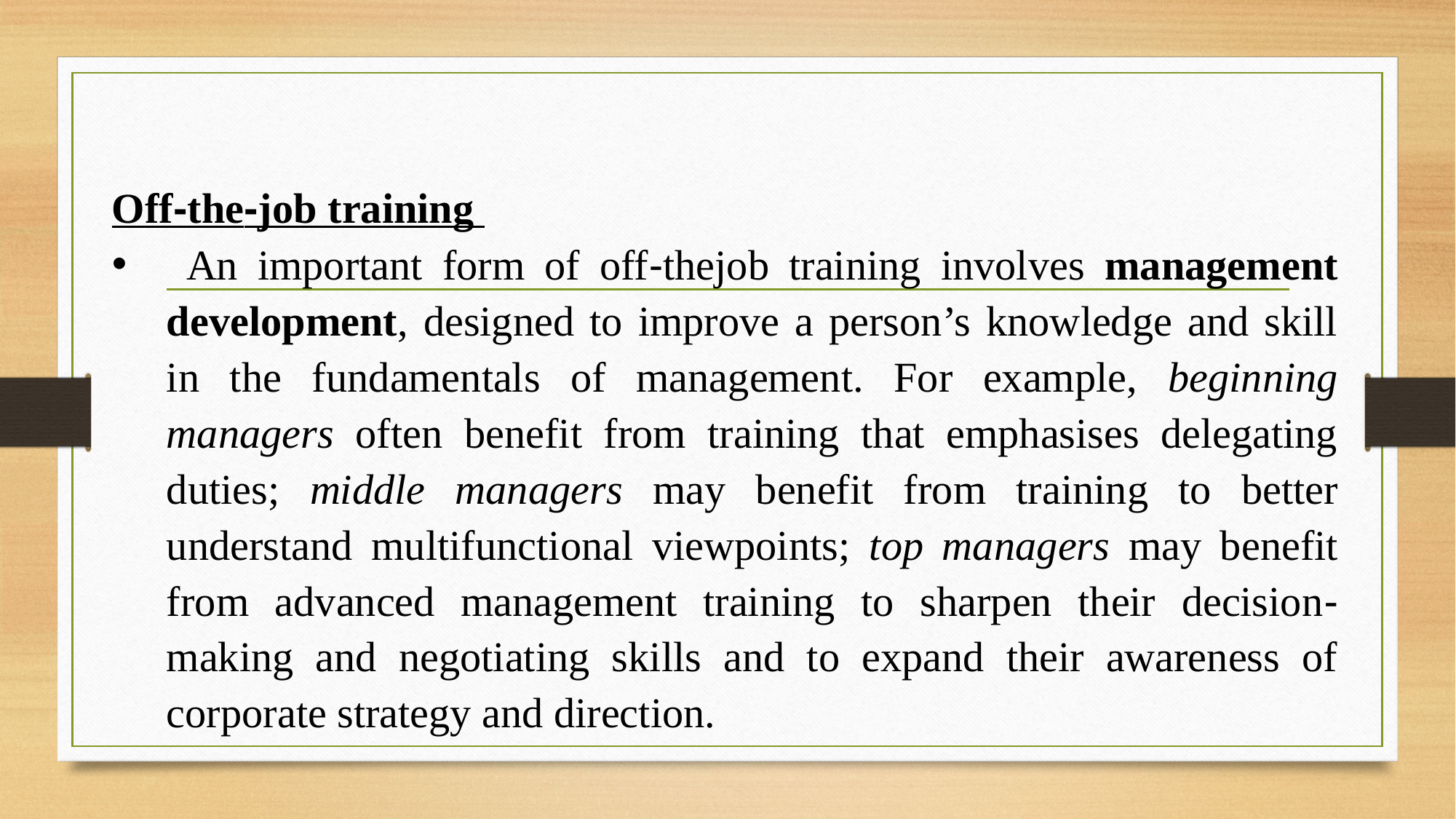

Off‐the‐job training
 An important form of off‐thejob training involves management development, designed to improve a person’s knowledge and skill in the fundamentals of management. For example, beginning managers often benefit from training that emphasises delegating duties; middle managers may benefit from training to better understand multifunctional viewpoints; top managers may benefit from advanced management training to sharpen their decision‐making and negotiating skills and to expand their awareness of corporate strategy and direction.